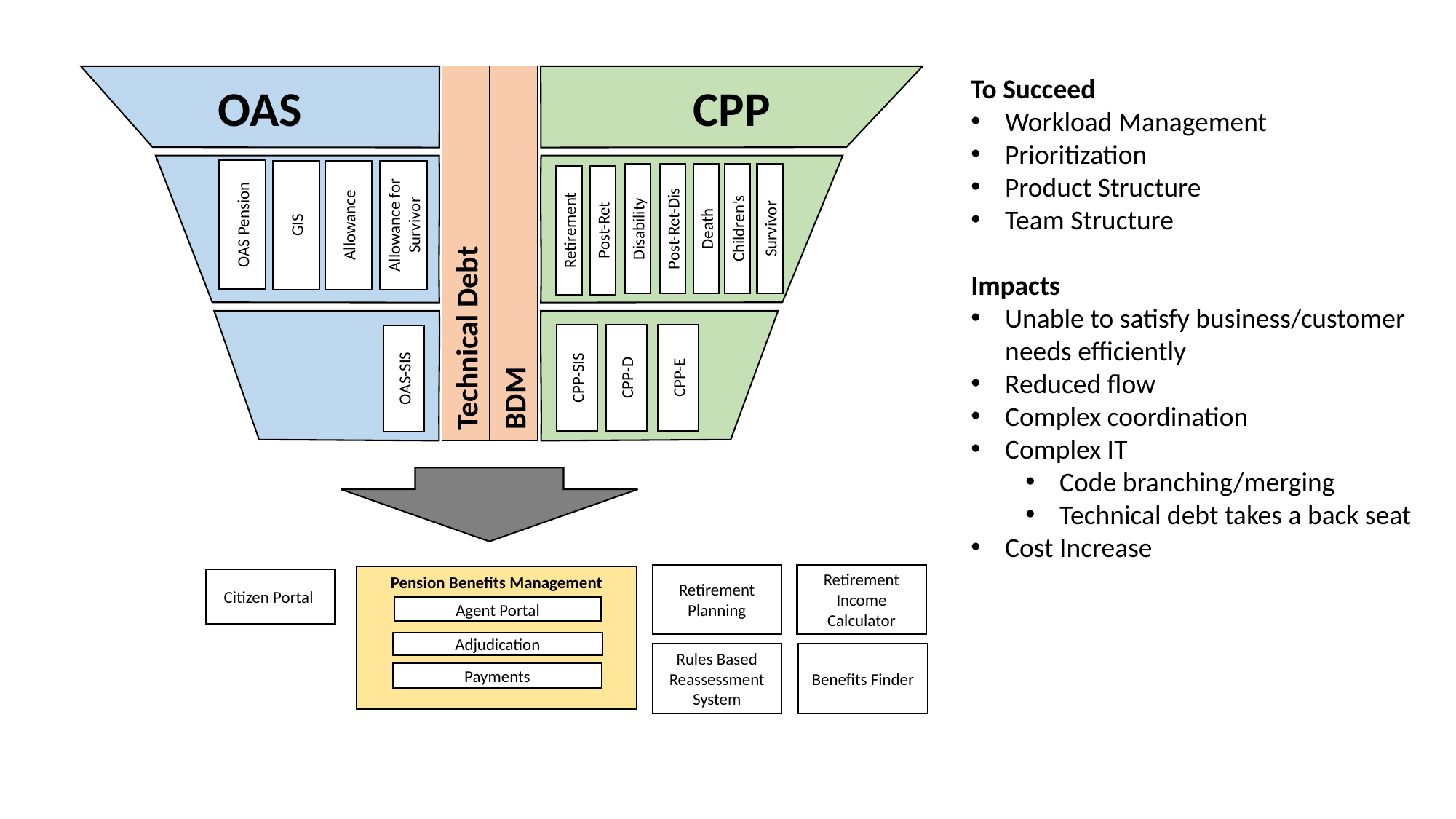

OAS
CPP

OAS Pension
GIS
Allowance
Allowance for Survivor
Children’s
Survivor
Post-Ret-Dis
Death
Disability
Retirement
Post-Ret
Technical Debt
BDM

CPP-D
CPP-E
CPP-SIS
OAS-SIS

To Succeed
Workload Management
Prioritization
Product Structure
Team Structure

Impacts
Unable to satisfy business/customer needs efficiently
Reduced flow
Complex coordination
Complex IT
Code branching/merging
Technical debt takes a back seat
Cost Increase

Retirement Planning
Retirement Income Calculator
Pension Benefits Management
Citizen Portal
Agent Portal
Adjudication
Rules Based Reassessment System
Benefits Finder
Payments